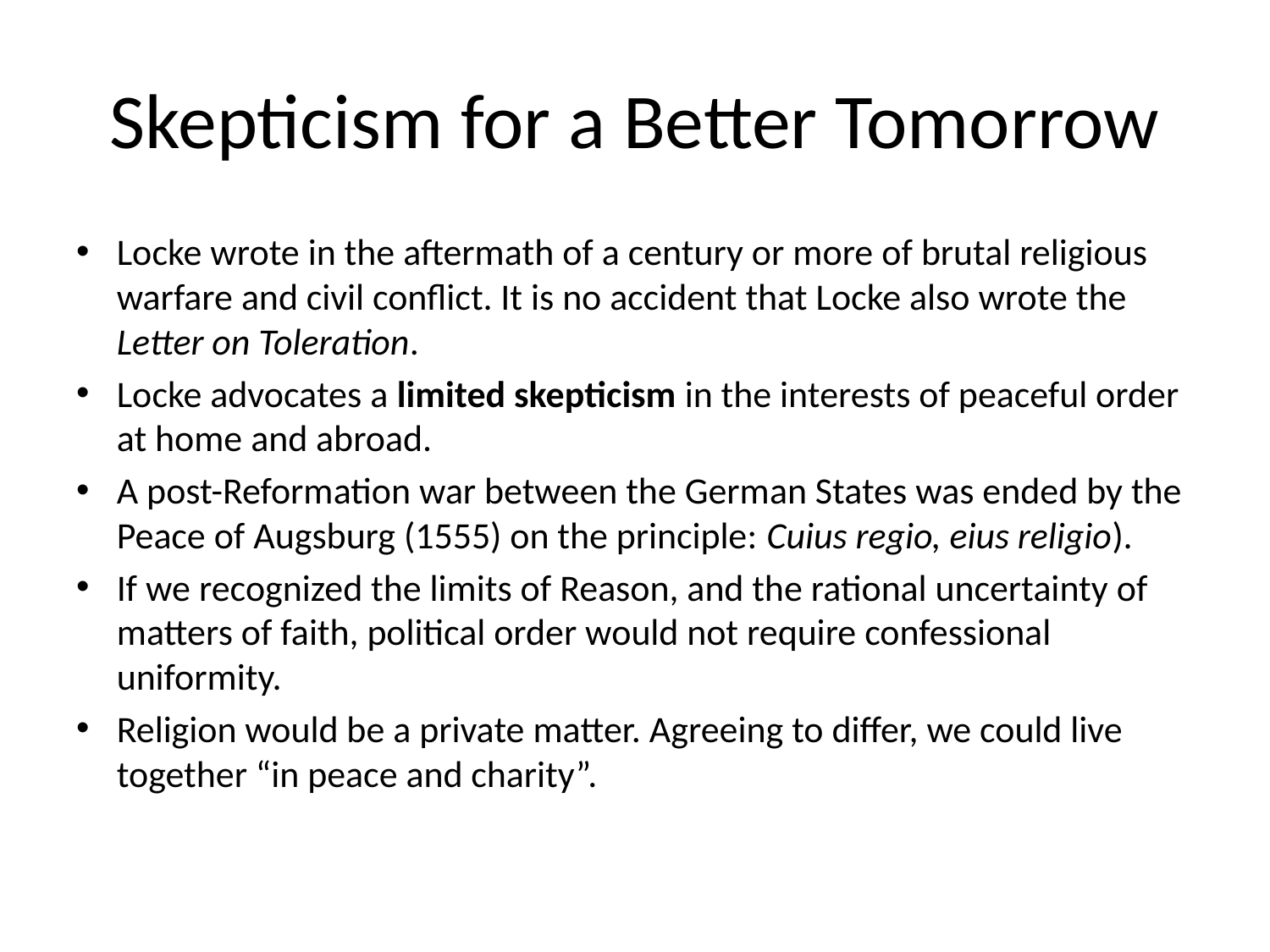

# Skepticism for a Better Tomorrow
Locke wrote in the aftermath of a century or more of brutal religious warfare and civil conflict. It is no accident that Locke also wrote the Letter on Toleration.
Locke advocates a limited skepticism in the interests of peaceful order at home and abroad.
A post-Reformation war between the German States was ended by the Peace of Augsburg (1555) on the principle: Cuius regio, eius religio).
If we recognized the limits of Reason, and the rational uncertainty of matters of faith, political order would not require confessional uniformity.
Religion would be a private matter. Agreeing to differ, we could live together “in peace and charity”.